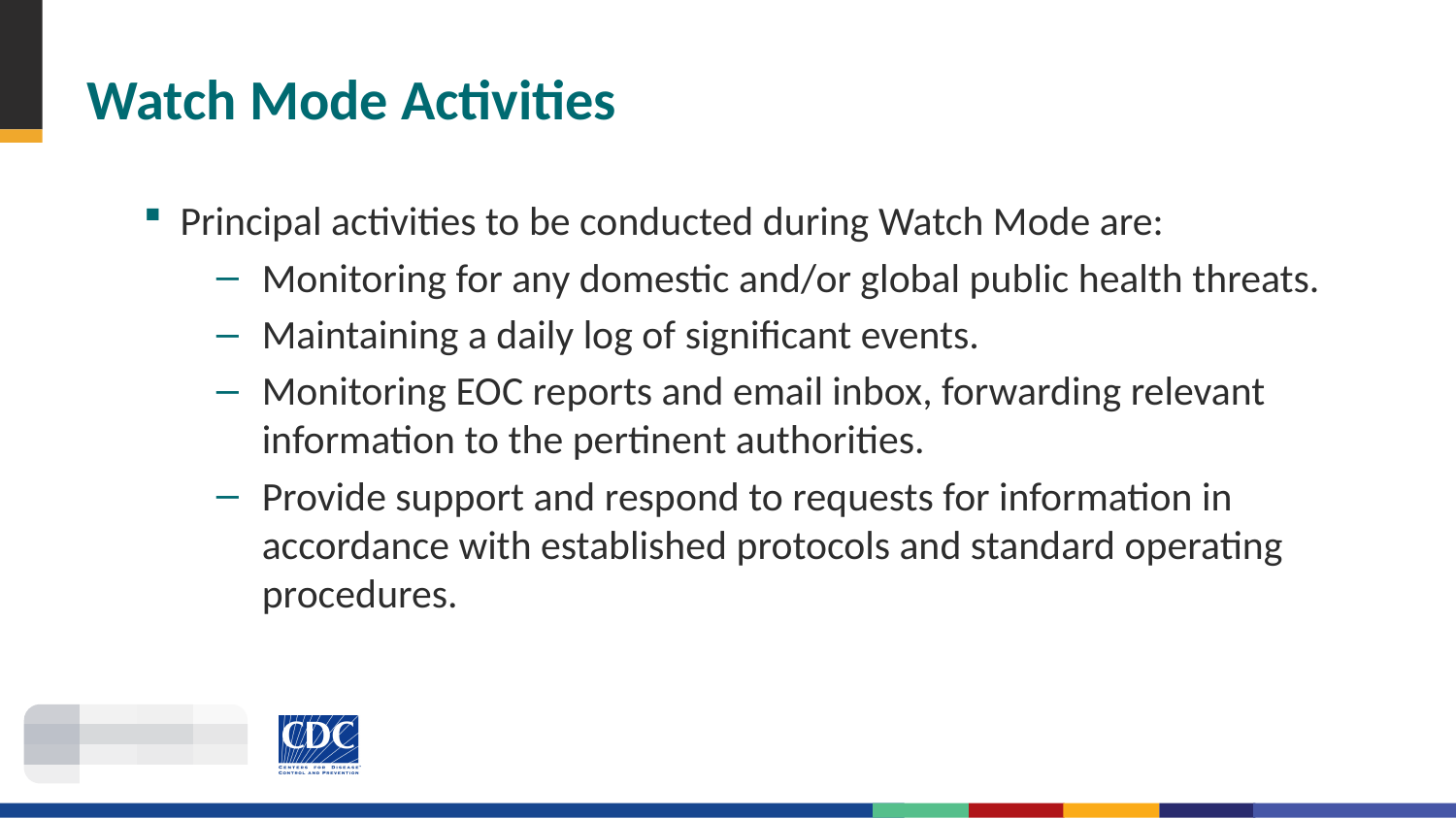

# Watch Mode Activities
Principal activities to be conducted during Watch Mode are:
Monitoring for any domestic and/or global public health threats.
Maintaining a daily log of significant events.
Monitoring EOC reports and email inbox, forwarding relevant information to the pertinent authorities.
Provide support and respond to requests for information in accordance with established protocols and standard operating procedures.